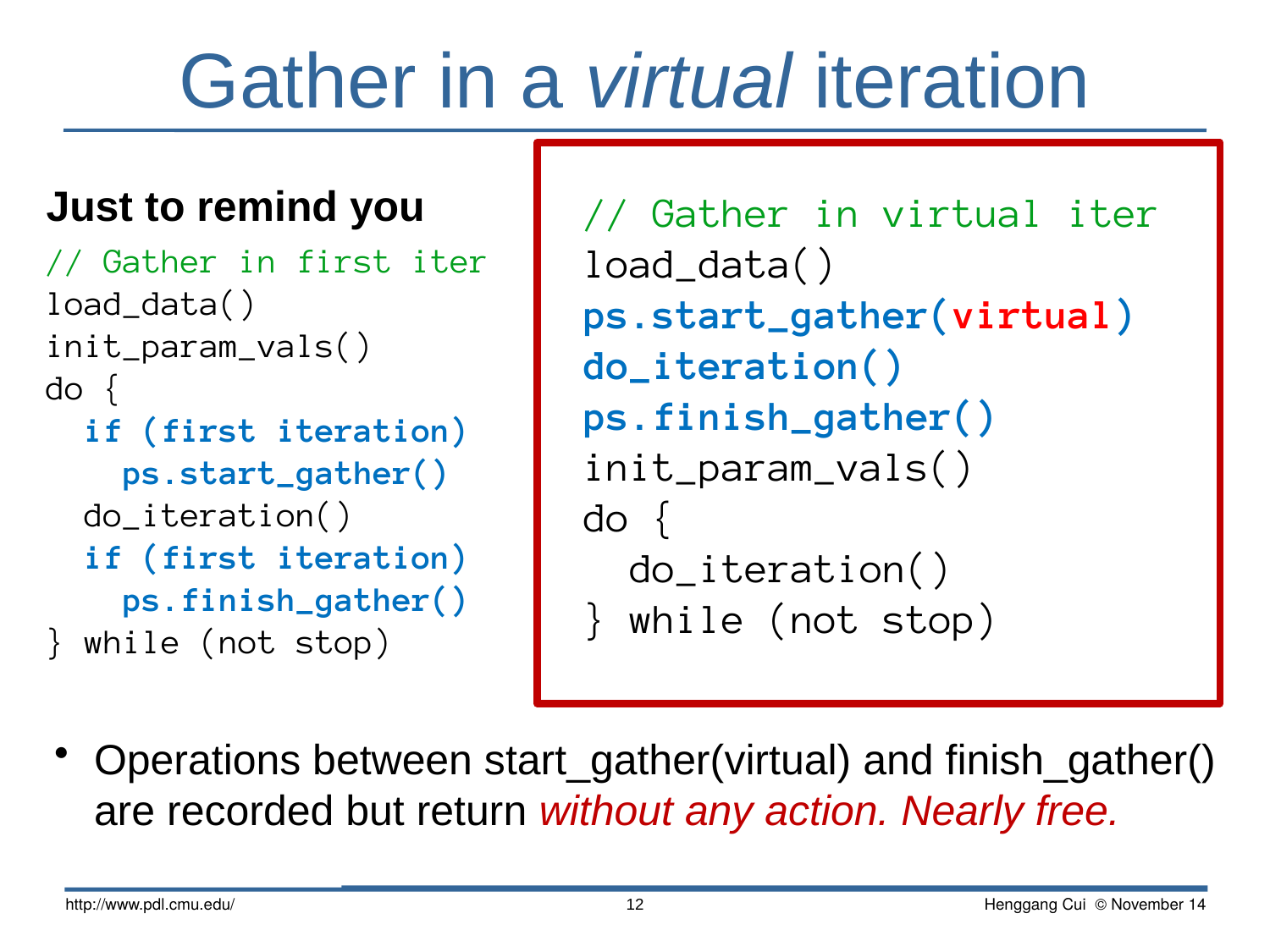

# Gather in a virtual iteration

Just to remind you
// Gather in virtual iter
load_data()
ps.start_gather(virtual)
do_iteration()
ps.finish_gather()
init_param_vals()
do {
  do_iteration()
} while (not stop)

// Gather in first iter
load_data()
init_param_vals()
do {
  if (first iteration)
    ps.start_gather()
  do_iteration()
  if (first iteration)
    ps.finish_gather()
} while (not stop)

Operations between start_gather(virtual) and finish_gather()
are recorded but return without any action. Nearly free.

http://www.pdl.cmu.edu/
12
   Henggang Cui  © November 14